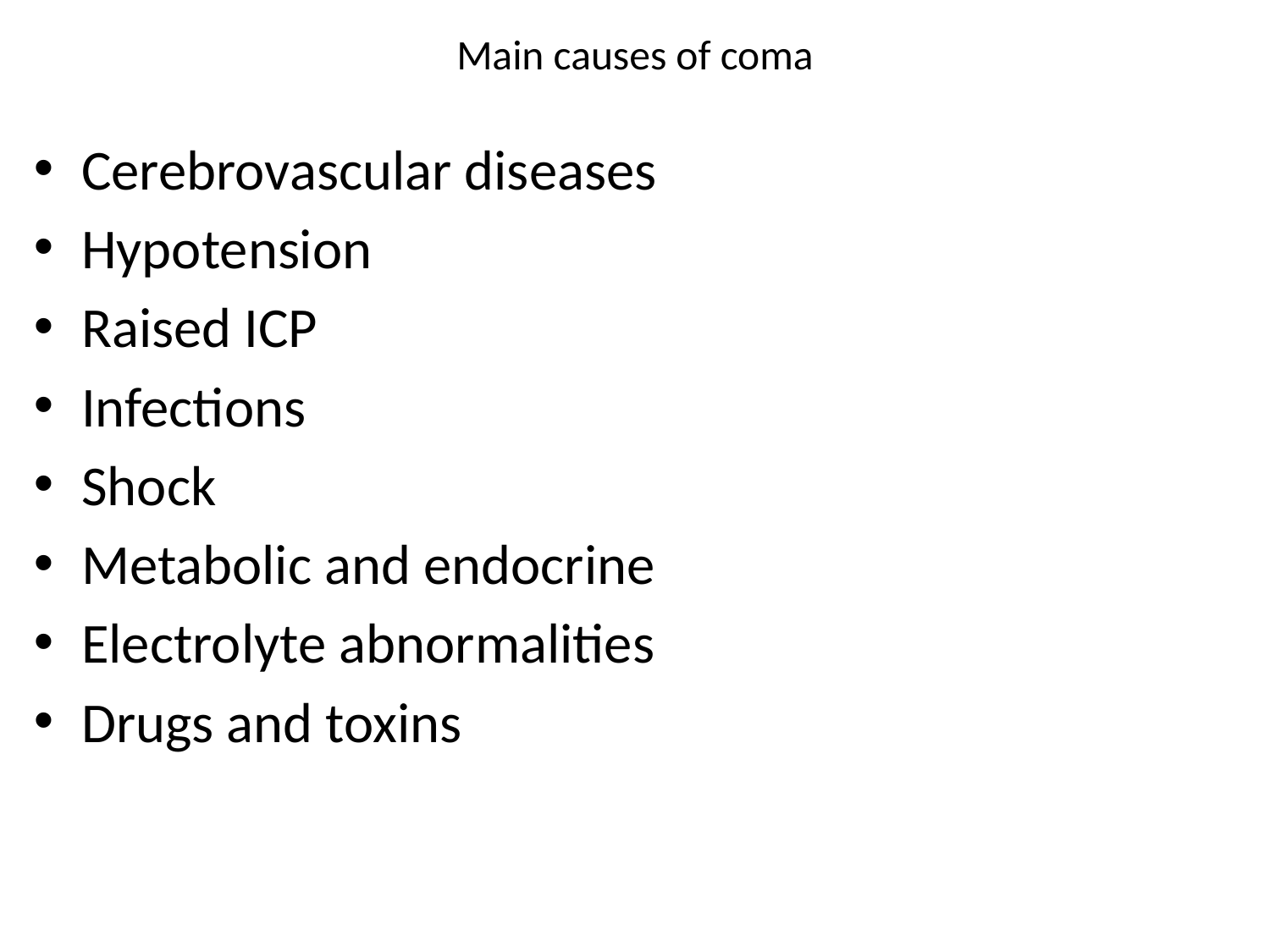

# Main causes of coma
Cerebrovascular diseases
Hypotension
Raised ICP
Infections
Shock
Metabolic and endocrine
Electrolyte abnormalities
Drugs and toxins